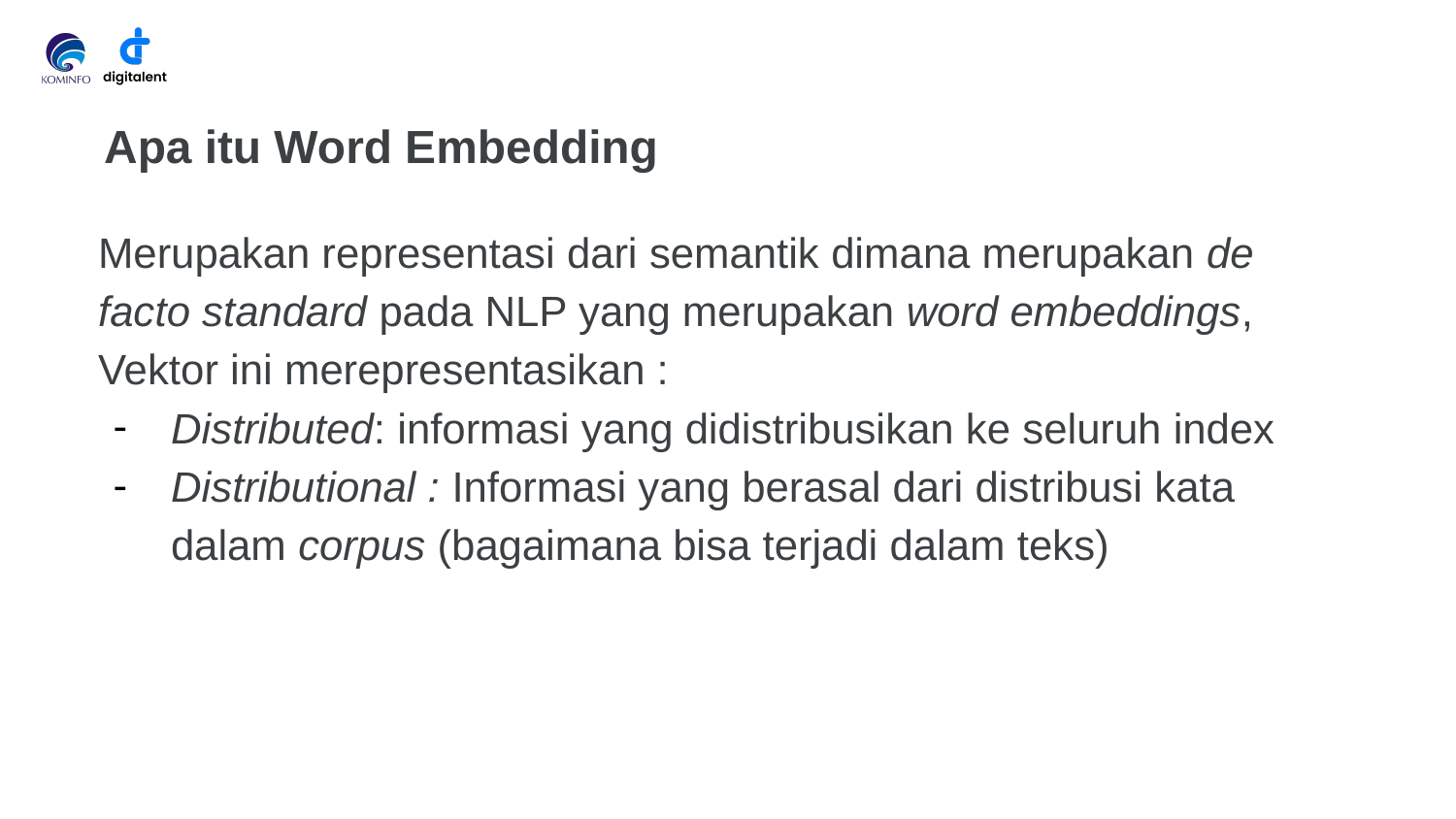

Apa itu Word Embedding
# Merupakan representasi dari semantik dimana merupakan de facto standard pada NLP yang merupakan word embeddings, Vektor ini merepresentasikan :
Distributed: informasi yang didistribusikan ke seluruh index
Distributional : Informasi yang berasal dari distribusi kata dalam corpus (bagaimana bisa terjadi dalam teks)